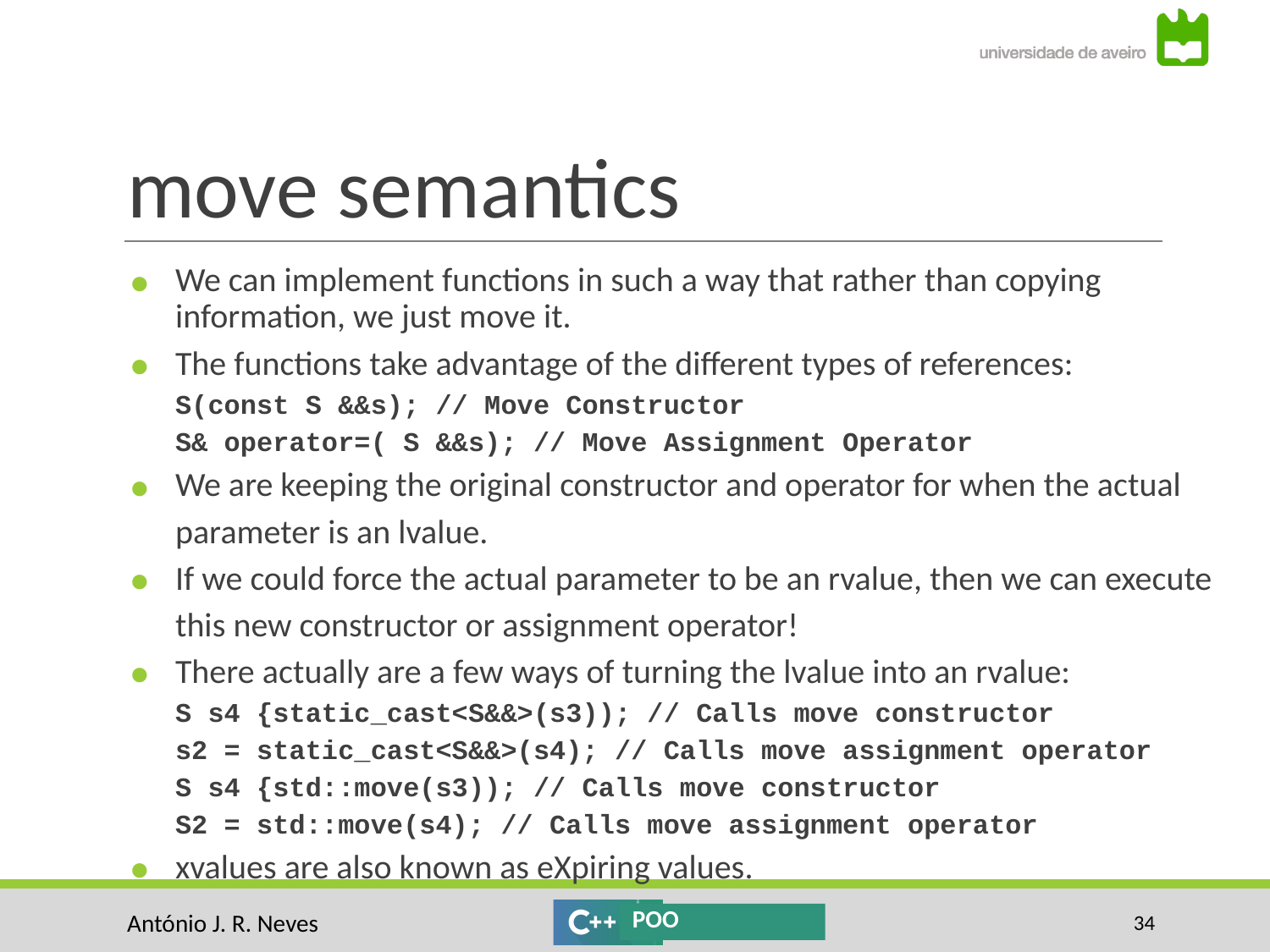

# move semantics
We can implement functions in such a way that rather than copying information, we just move it.
The functions take advantage of the different types of references:
S(const S &&s); // Move Constructor
S& operator=( S &&s); // Move Assignment Operator
We are keeping the original constructor and operator for when the actual parameter is an lvalue.
If we could force the actual parameter to be an rvalue, then we can execute this new constructor or assignment operator!
There actually are a few ways of turning the lvalue into an rvalue:
S s4 {static_cast<S&&>(s3)); // Calls move constructor
s2 = static_cast<S&&>(s4); // Calls move assignment operator
S s4 {std::move(s3)); // Calls move constructor
S2 = std::move(s4); // Calls move assignment operator
xvalues are also known as eXpiring values.
34